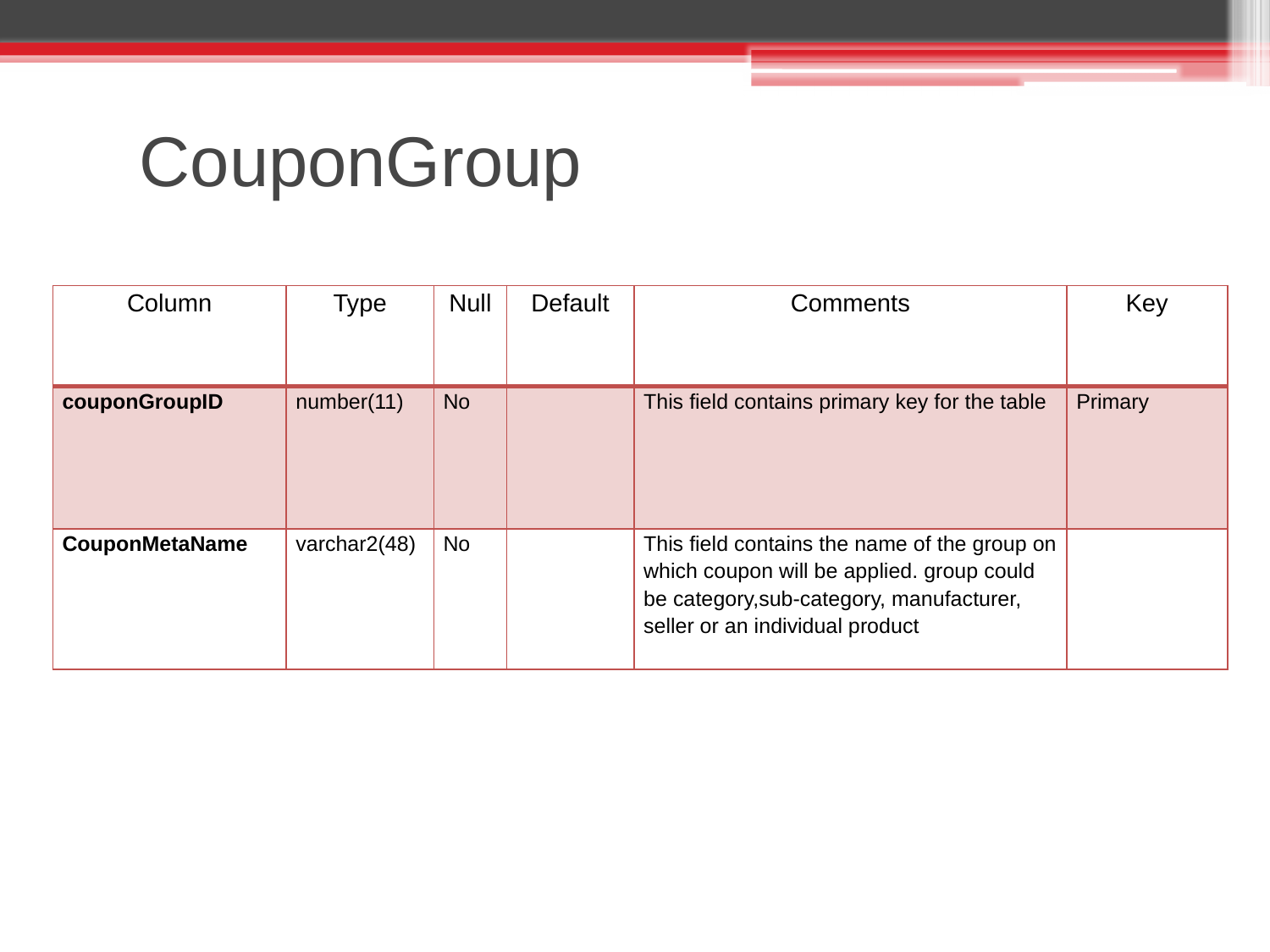

# CouponGroup
| Column | Type | Null | Default | Comments | Key |
| --- | --- | --- | --- | --- | --- |
| couponGroupID | number(11) | No |  | This field contains primary key for the table | Primary |
| CouponMetaName | varchar2(48) | No |  | This field contains the name of the group on which coupon will be applied. group could be category,sub-category, manufacturer, seller or an individual product |  |